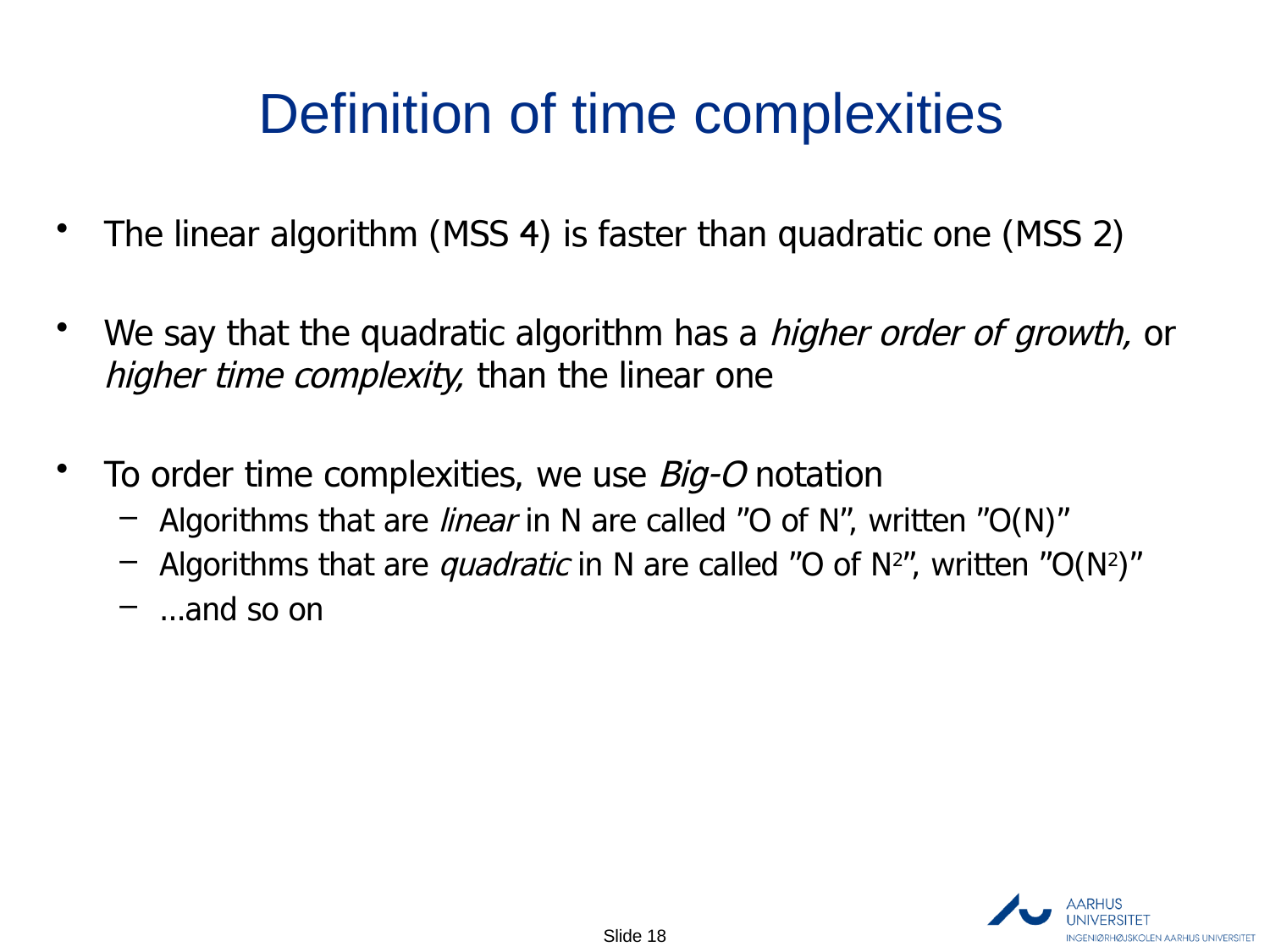

# Definition of time complexities
The linear algorithm (MSS 4) is faster than quadratic one (MSS 2)

We say that the quadratic algorithm has a higher order of growth, or higher time complexity, than the linear one

To order time complexities, we use Big-O notation
Algorithms that are linear in N are called ”O of N”, written ”O(N)”
Algorithms that are quadratic in N are called ”O of N2”, written ”O(N2)”
…and so on